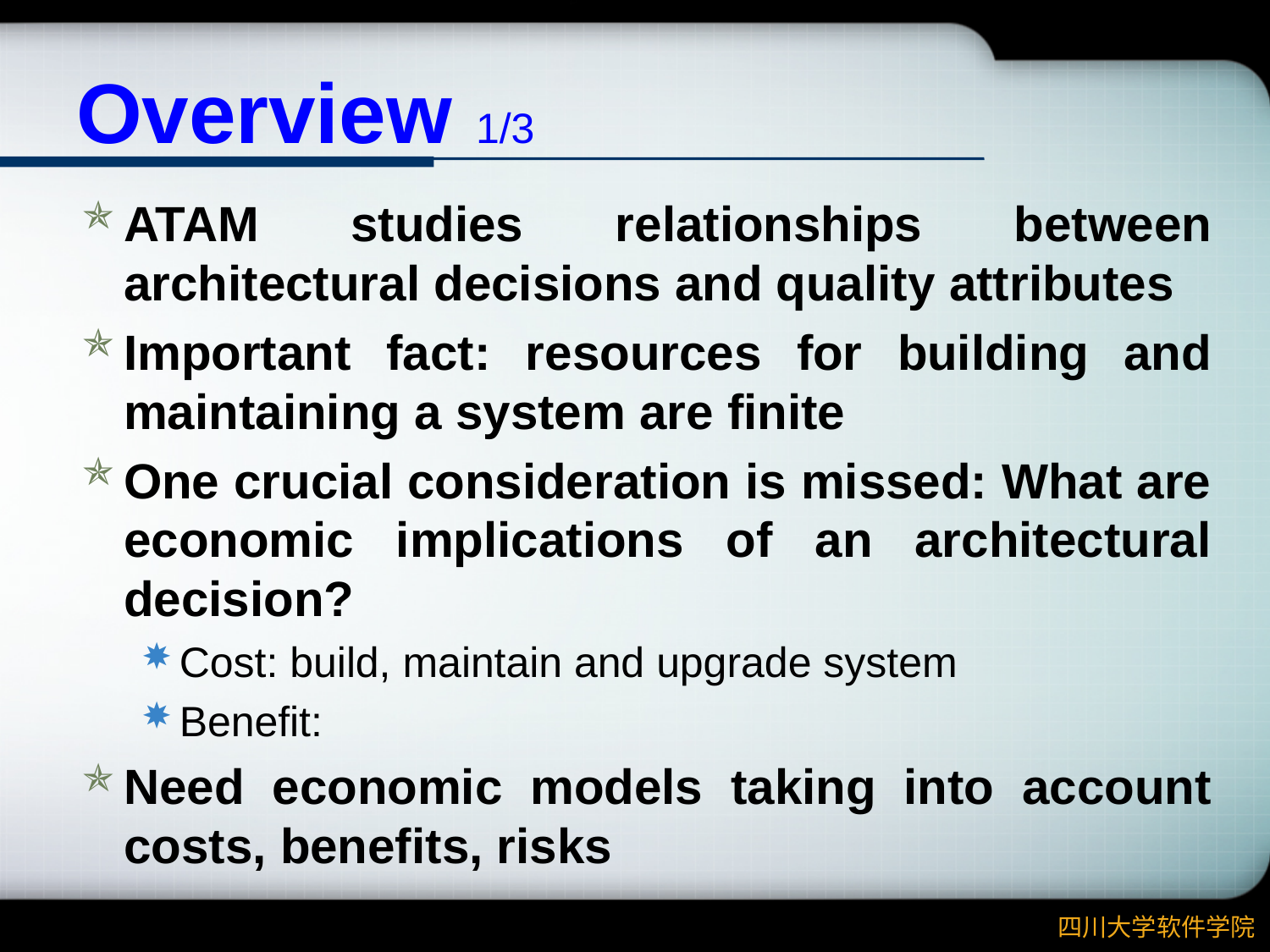

# Overview 1/3
ATAM studies relationships between architectural decisions and quality attributes
Important fact: resources for building and maintaining a system are finite
One crucial consideration is missed: What are economic implications of an architectural decision?
Cost: build, maintain and upgrade system
Benefit:
Need economic models taking into account costs, benefits, risks